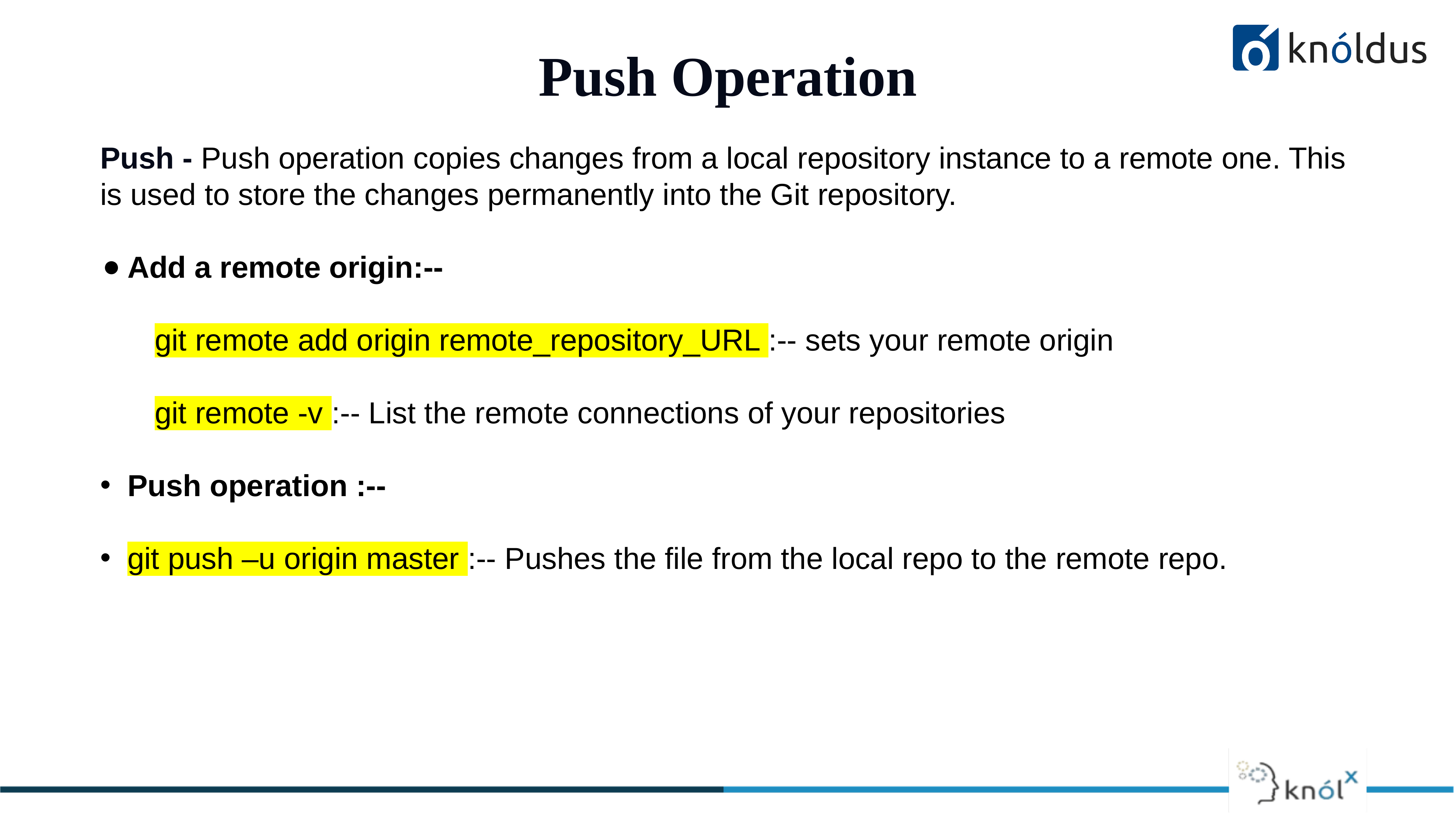

Push Operation
Push - Push operation copies changes from a local repository instance to a remote one. This is used to store the changes permanently into the Git repository.

Add a remote origin:--

	git remote add origin remote_repository_URL :-- sets your remote origin

	git remote -v :-- List the remote connections of your repositories

Push operation :--

git push –u origin master :-- Pushes the file from the local repo to the remote repo.